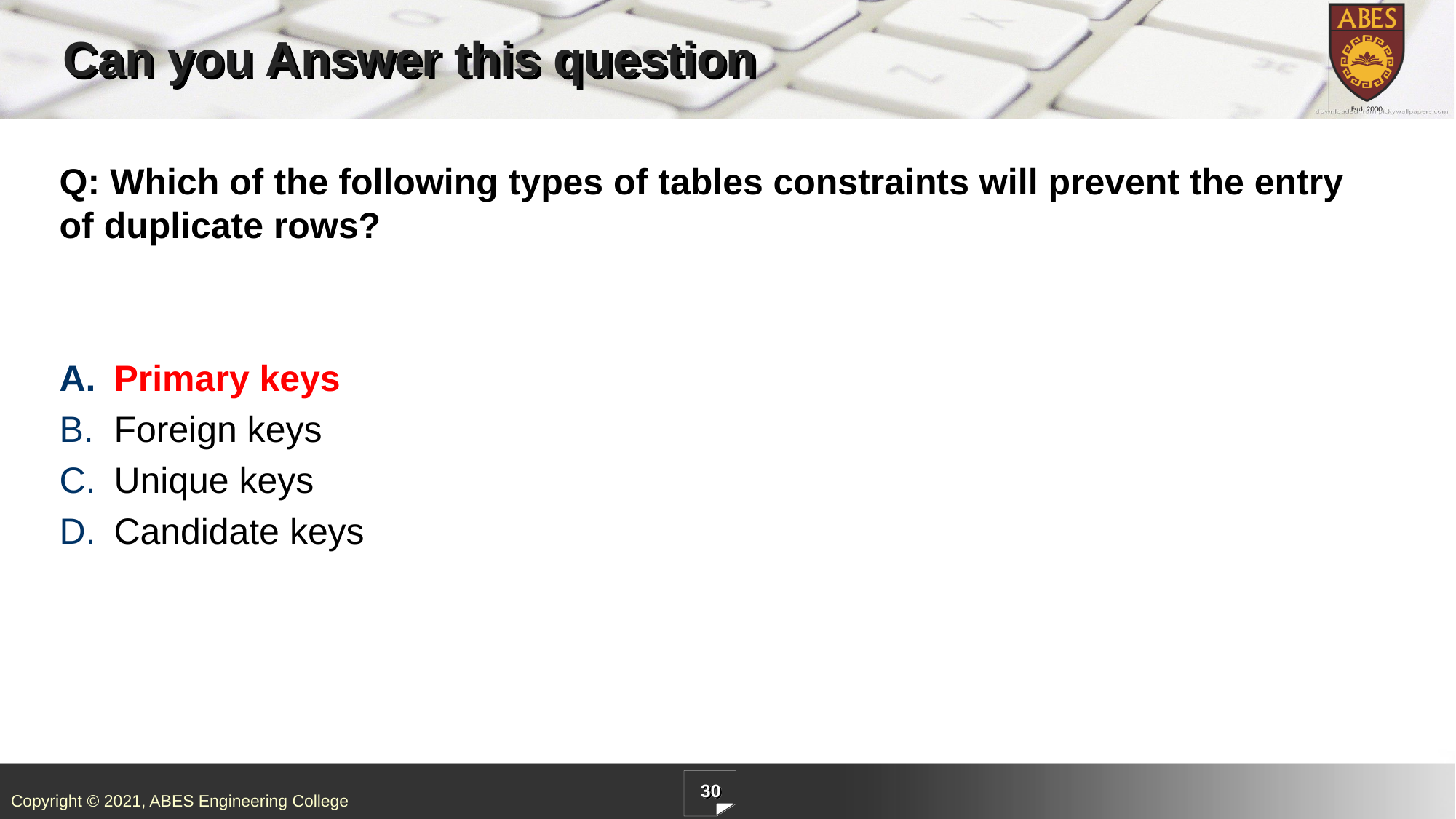

# Can you Answer this question

Q: Which of the following types of tables constraints will prevent the entry of duplicate rows?

Primary keys
Foreign keys
Unique keys
Candidate keys
30